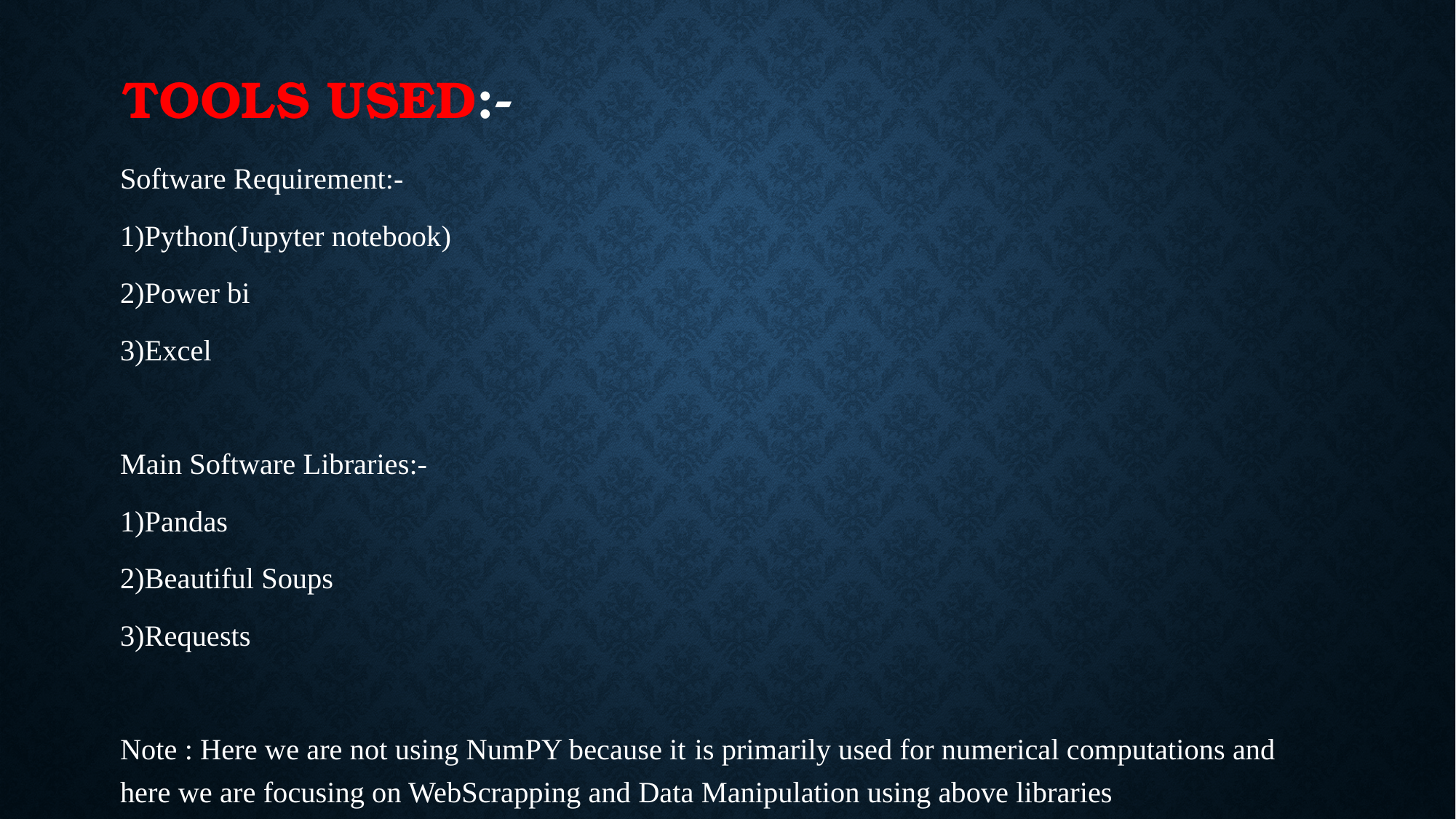

# Tools used:-
Software Requirement:-
1)Python(Jupyter notebook)
2)Power bi
3)Excel

Main Software Libraries:-
1)Pandas
2)Beautiful Soups
3)Requests

Note : Here we are not using NumPY because it is primarily used for numerical computations and here we are focusing on WebScrapping and Data Manipulation using above libraries